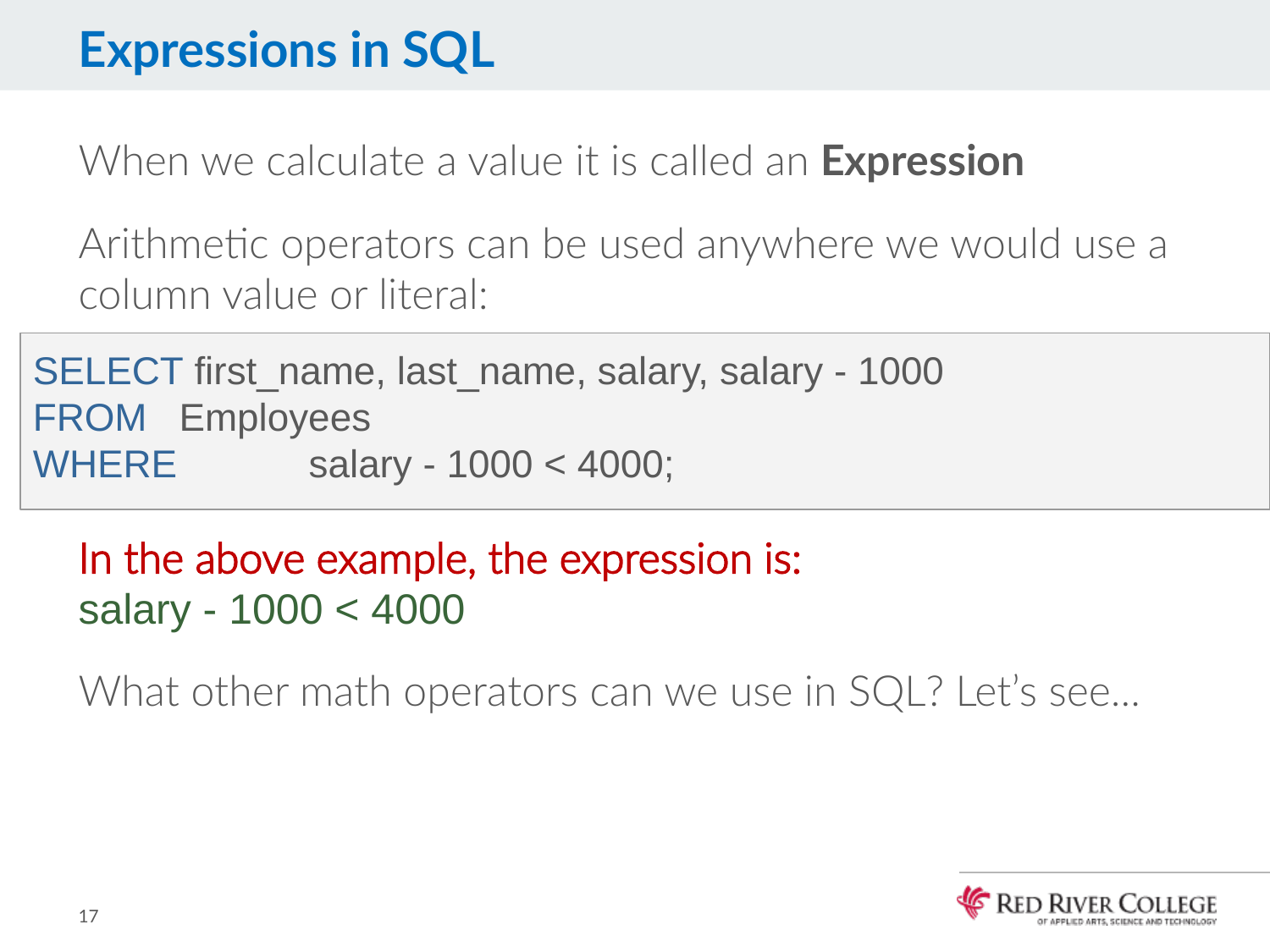

# Expressions in SQL
When we calculate a value it is called an Expression
Arithmetic operators can be used anywhere we would use a column value or literal:

In the above example, the expression is:
salary - 1000 < 4000
What other math operators can we use in SQL? Let’s see...
SELECT first_name, last_name, salary, salary - 1000
FROM   Employees
WHERE	  salary - 1000 < 4000;
17